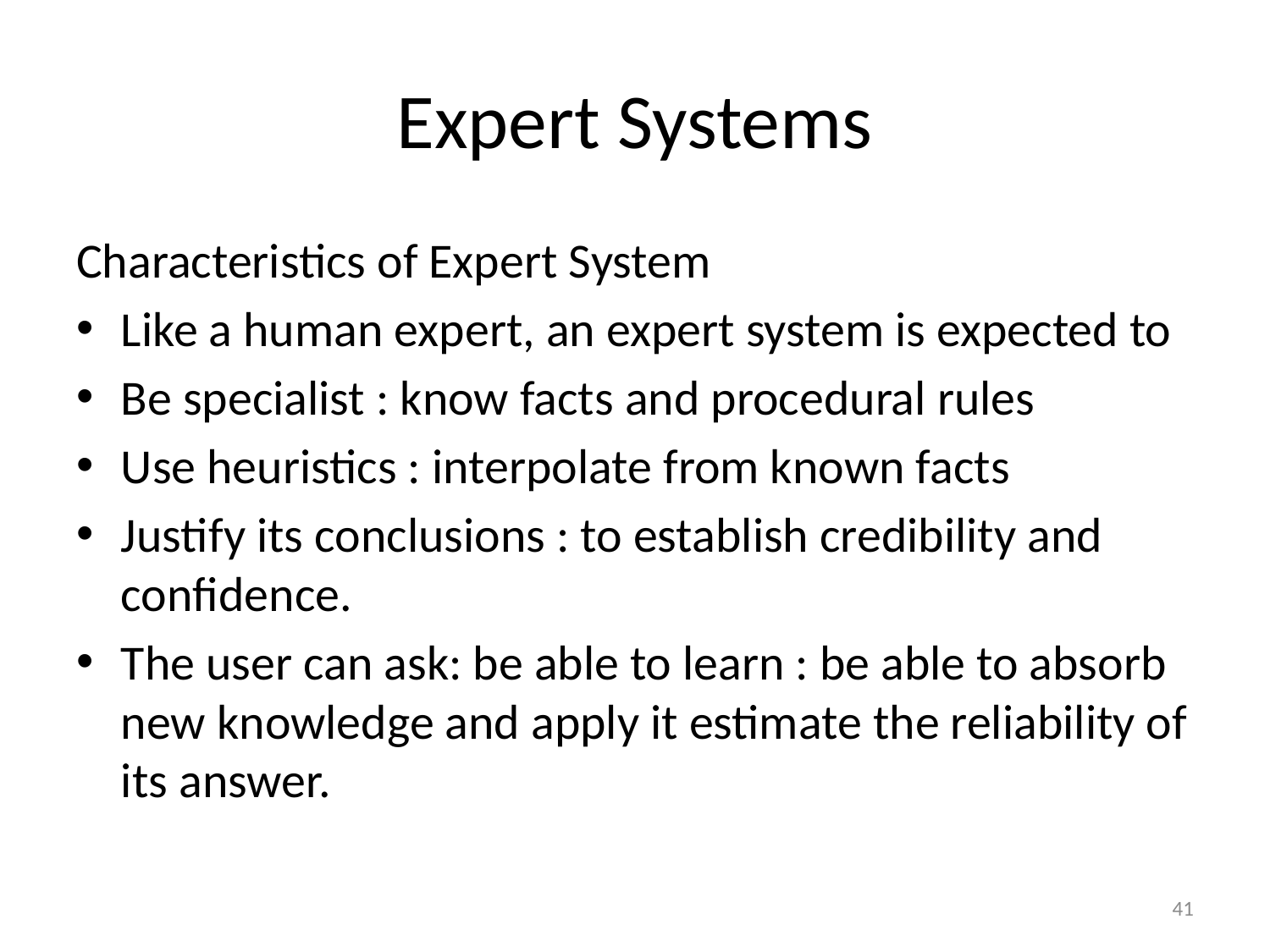

# Expert Systems
Characteristics of Expert System
Like a human expert, an expert system is expected to
Be specialist : know facts and procedural rules
Use heuristics : interpolate from known facts
Justify its conclusions : to establish credibility and confidence.
The user can ask: be able to learn : be able to absorb new knowledge and apply it estimate the reliability of its answer.

41